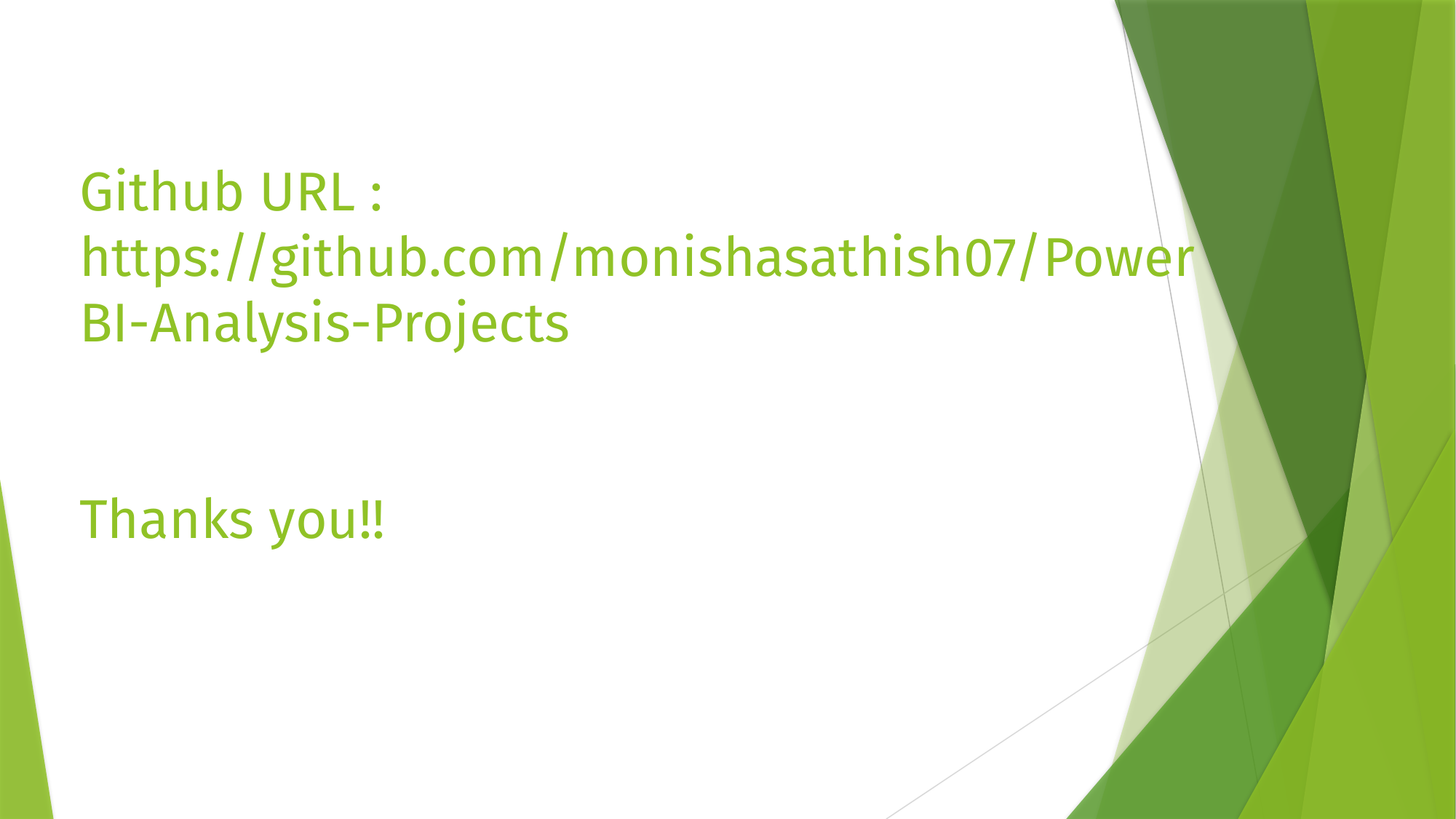

# Github URL : https://github.com/monishasathish07/PowerBI-Analysis-Projects Thanks you!!